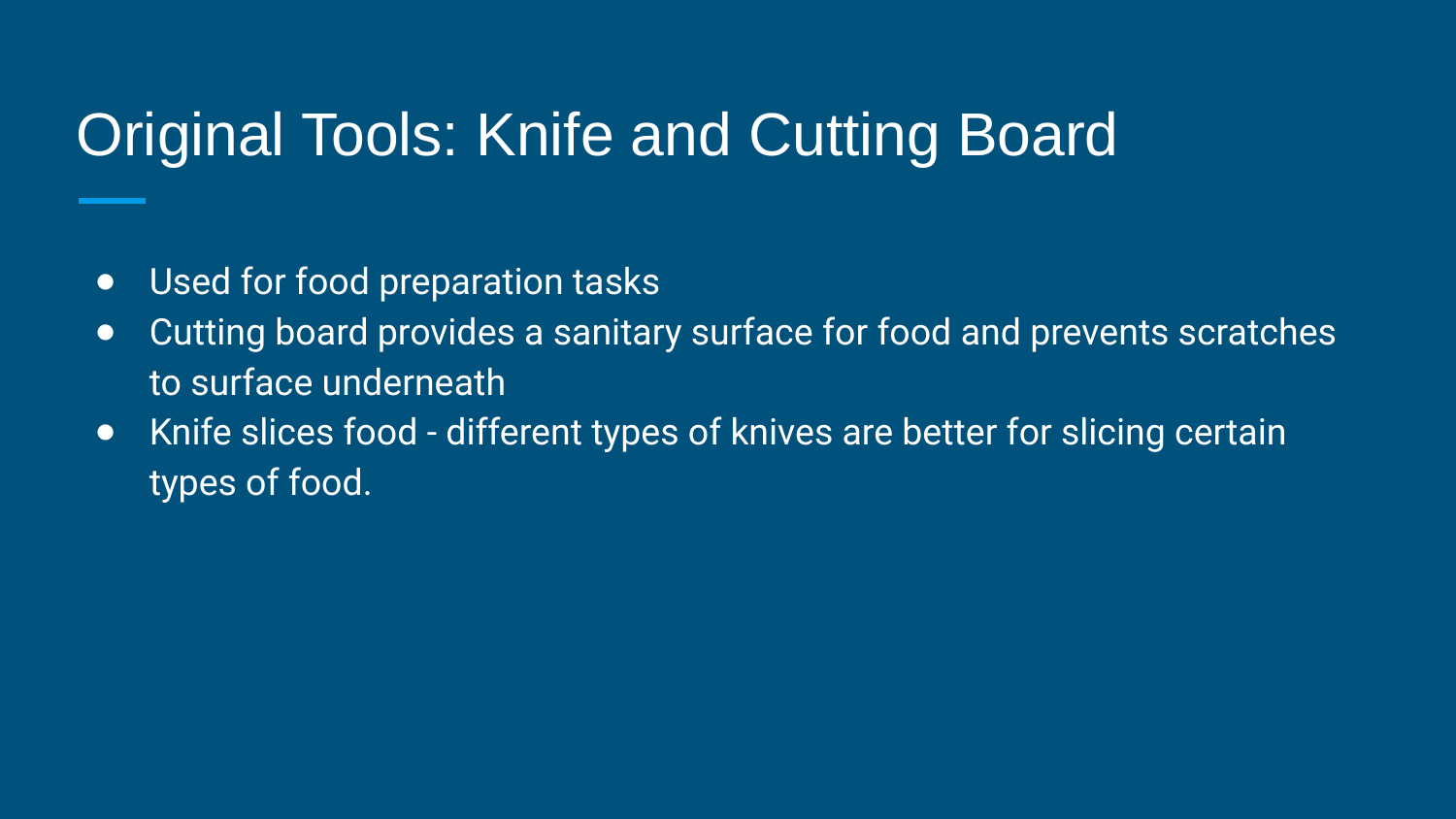

# Original Tools: Knife and Cutting Board
Used for food preparation tasks
Cutting board provides a sanitary surface for food and prevents scratches to surface underneath
Knife slices food - different types of knives are better for slicing certain types of food.